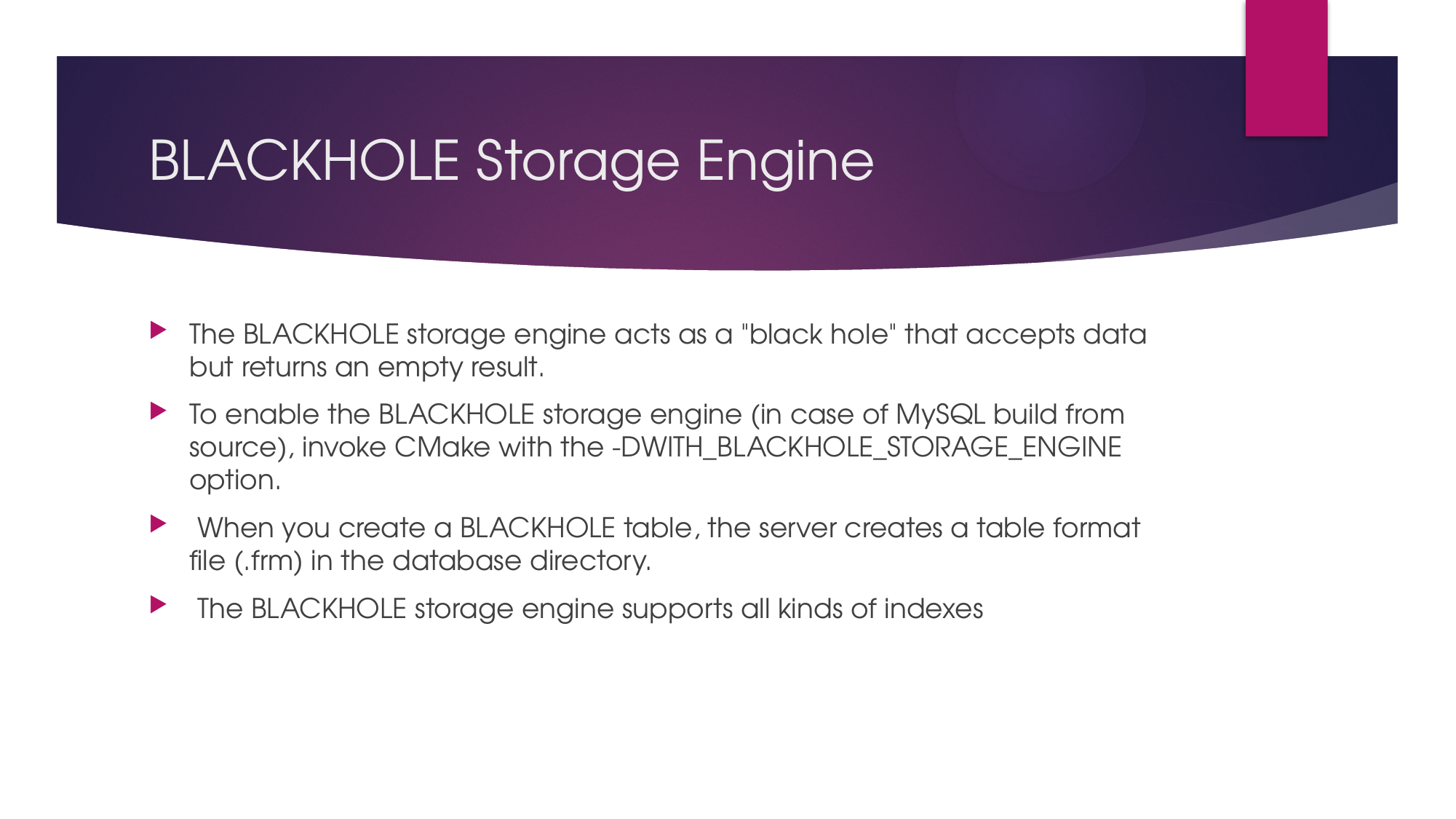

# BLACKHOLE Storage Engine
The BLACKHOLE storage engine acts as a "black hole" that accepts data but returns an empty result.
To enable the BLACKHOLE storage engine (in case of MySQL build from source), invoke CMake with the -DWITH_BLACKHOLE_STORAGE_ENGINE option.
 When you create a BLACKHOLE table, the server creates a table format file (.frm) in the database directory.
 The BLACKHOLE storage engine supports all kinds of indexes